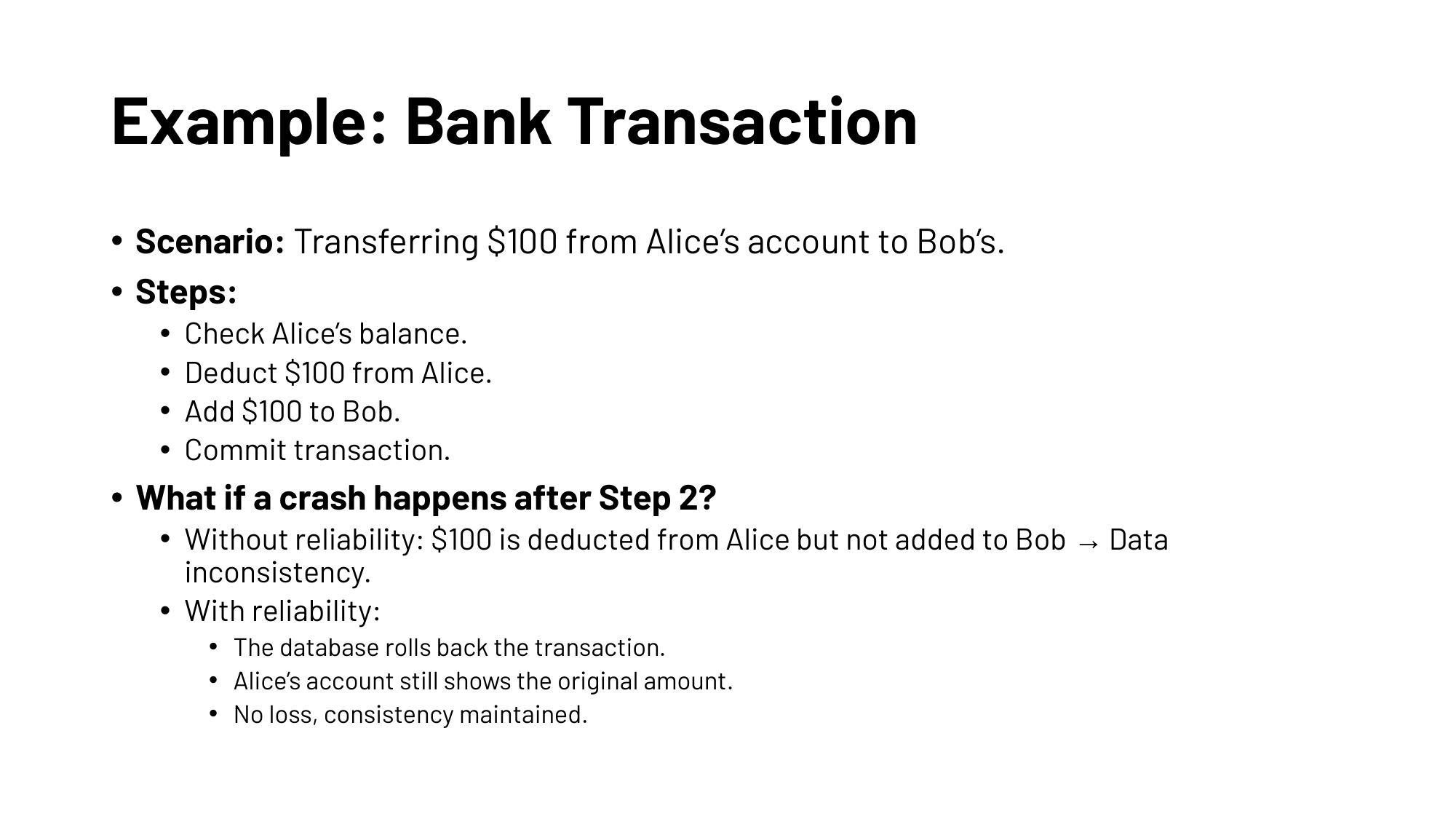

# Example: Bank Transaction
Scenario: Transferring $100 from Alice’s account to Bob’s.
Steps:
Check Alice’s balance.
Deduct $100 from Alice.
Add $100 to Bob.
Commit transaction.
What if a crash happens after Step 2?
Without reliability: $100 is deducted from Alice but not added to Bob → Data inconsistency.
With reliability:
The database rolls back the transaction.
Alice’s account still shows the original amount.
No loss, consistency maintained.